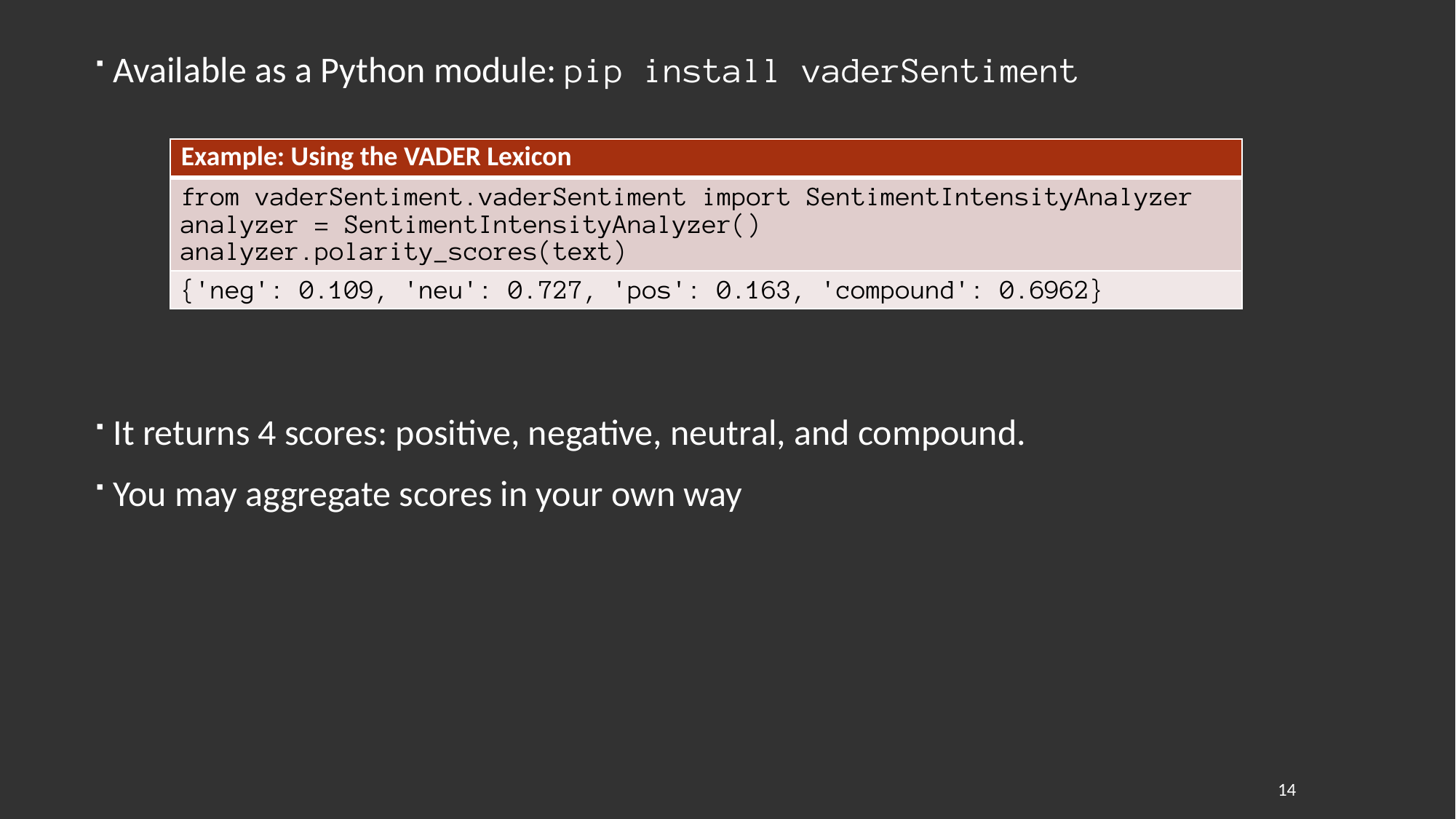

Available as a Python module: pip install vaderSentiment

It returns 4 scores: positive, negative, neutral, and compound.
You may aggregate scores in your own way
| Example: Using the VADER Lexicon |
| --- |
| from vaderSentiment.vaderSentiment import SentimentIntensityAnalyzer analyzer = SentimentIntensityAnalyzer() analyzer.polarity\_scores(text) |
| {'neg': 0.109, 'neu': 0.727, 'pos': 0.163, 'compound': 0.6962} |
14